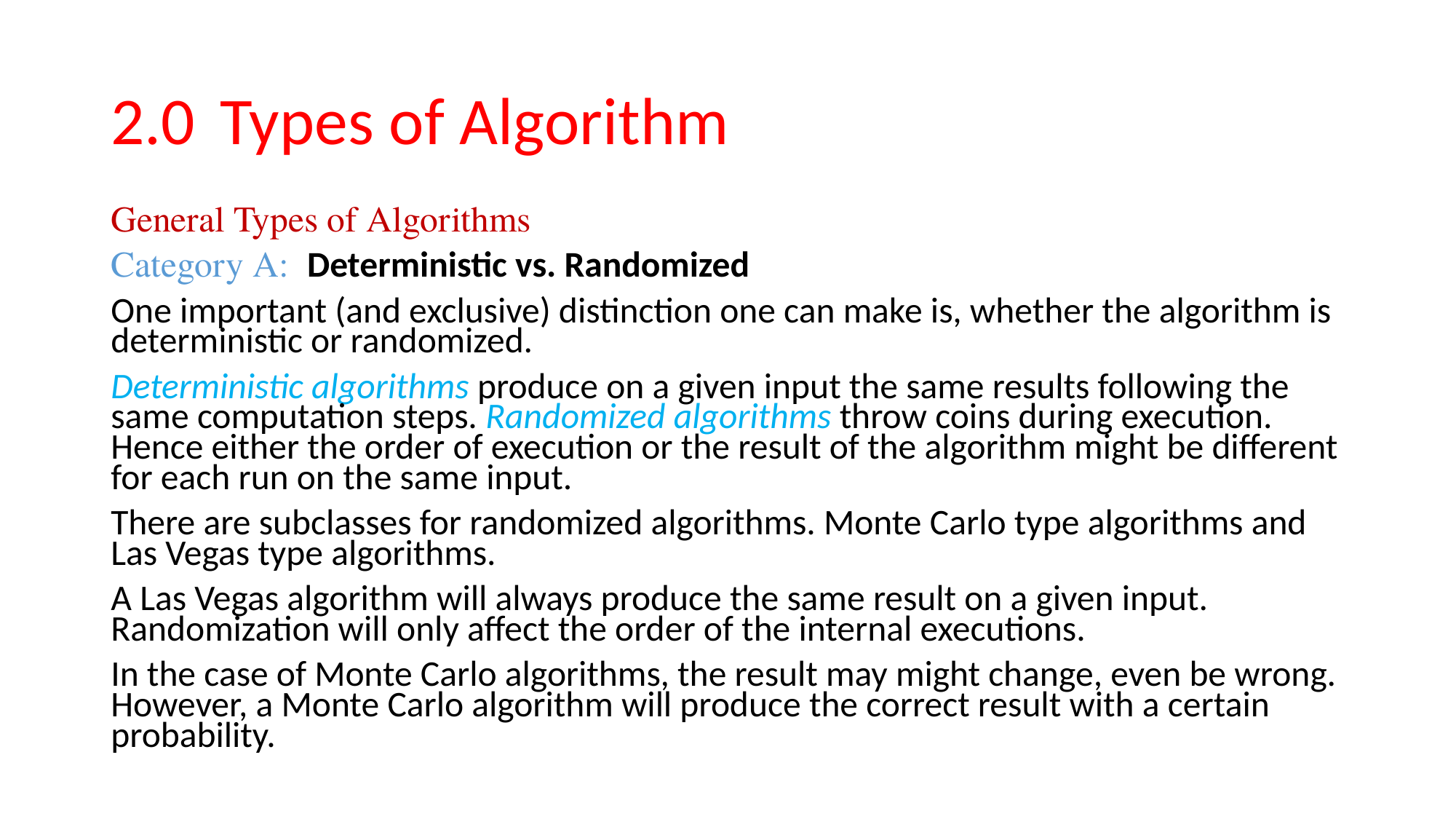

# 2.0	Types of Algorithm
General Types of Algorithms
Category A:  Deterministic vs. Randomized
One important (and exclusive) distinction one can make is, whether the algorithm is deterministic or randomized.
Deterministic algorithms produce on a given input the same results following the same computation steps. Randomized algorithms throw coins during execution. Hence either the order of execution or the result of the algorithm might be different for each run on the same input.
There are subclasses for randomized algorithms. Monte Carlo type algorithms and Las Vegas type algorithms.
A Las Vegas algorithm will always produce the same result on a given input. Randomization will only affect the order of the internal executions.
In the case of Monte Carlo algorithms, the result may might change, even be wrong. However, a Monte Carlo algorithm will produce the correct result with a certain probability.